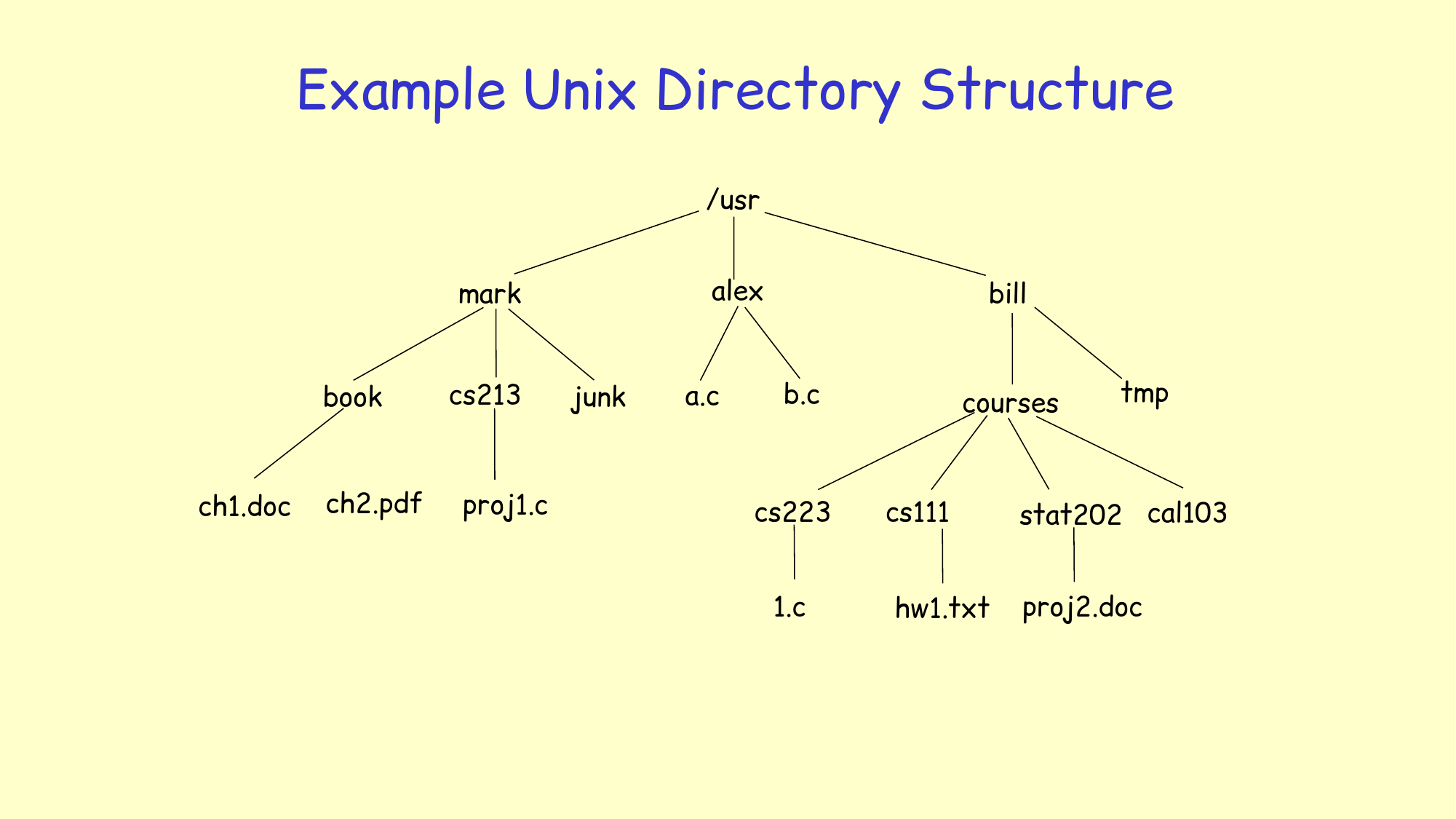

# Example Unix Directory Structure
/usr

alex
mark
bill

tmp
b.c
cs213
a.c
book
junk
courses

ch2.pdf
proj1.c
ch1.doc
cs223
cs111
cal103
stat202

1.c
proj2.doc
hw1.txt